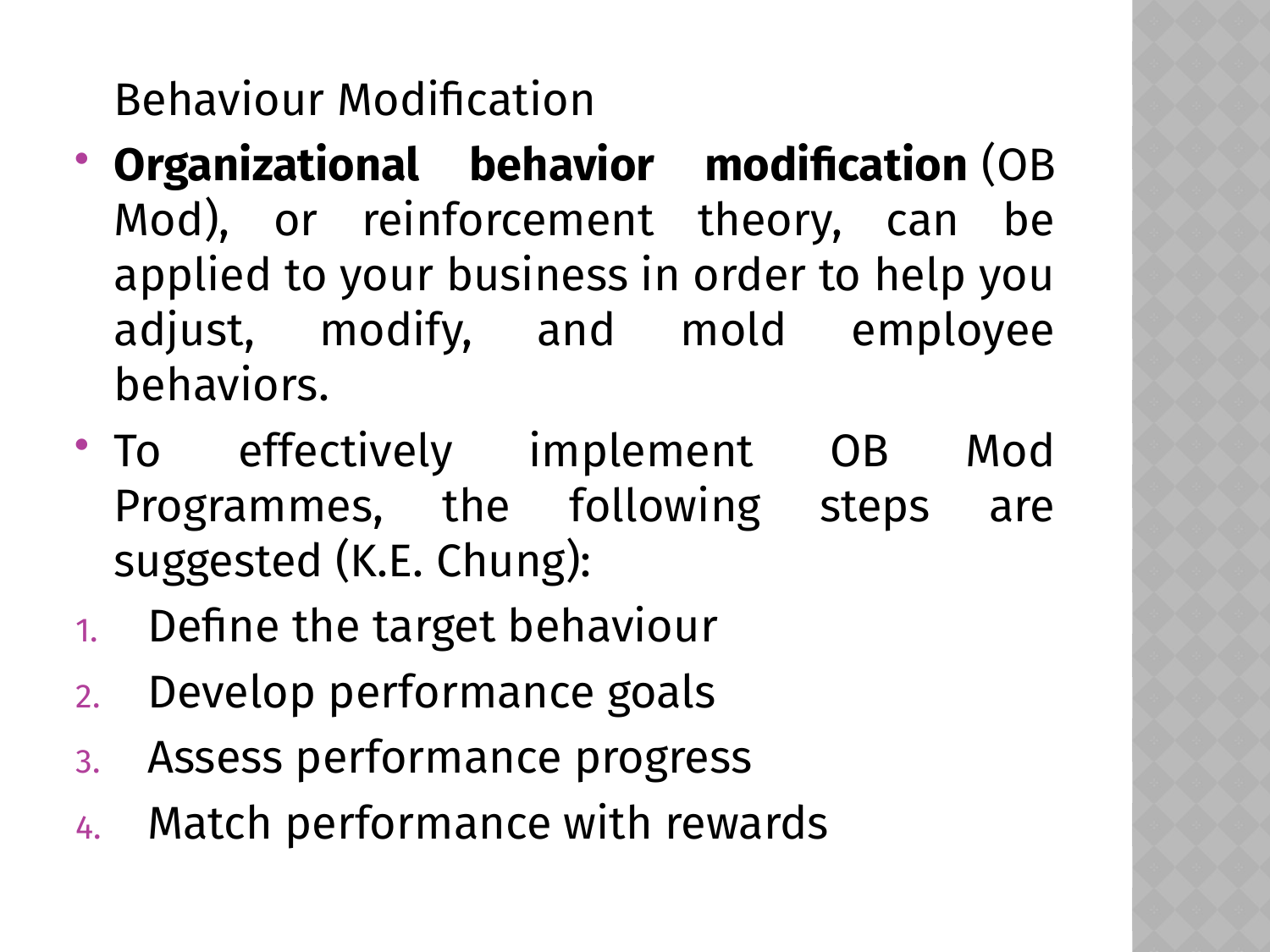

Behaviour Modification
Organizational behavior modification (OB Mod), or reinforcement theory, can be applied to your business in order to help you adjust, modify, and mold employee behaviors.
To effectively implement OB Mod Programmes, the following steps are suggested (K.E. Chung):
Define the target behaviour
Develop performance goals
Assess performance progress
Match performance with rewards